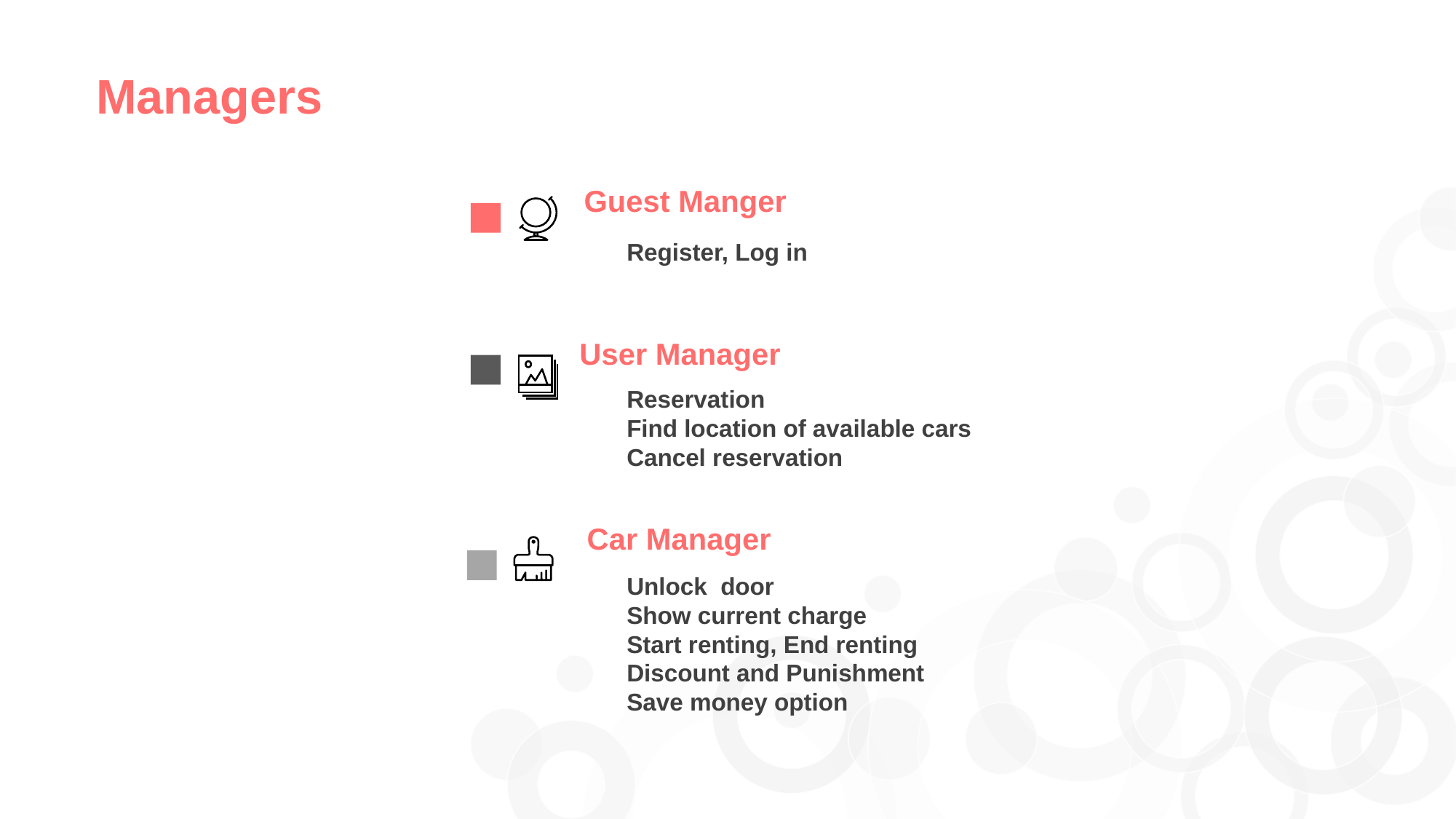

Managers
Guest Manger

Register, Log in
User Manager

Reservation
Find location of available cars
Cancel reservation
Car Manager

Unlock  door
Show current charge
Start renting, End renting
Discount and Punishment
Save money option